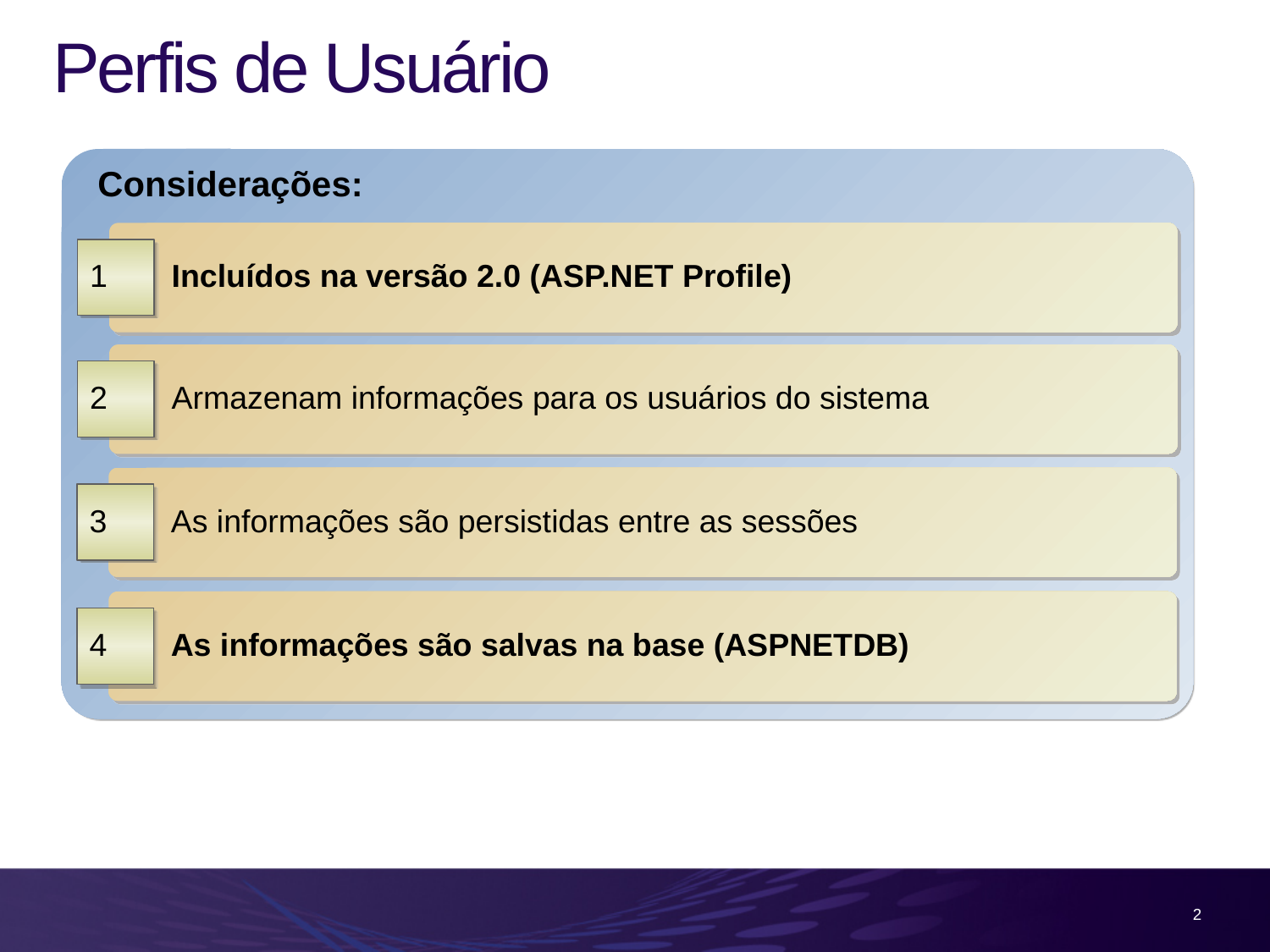

# Perfis de Usuário
Considerações:

 Incluídos na versão 2.0 (ASP.NET Profile)
1
 Armazenam informações para os usuários do sistema
2
 As informações são persistidas entre as sessões
3
 As informações são salvas na base (ASPNETDB)
4
2